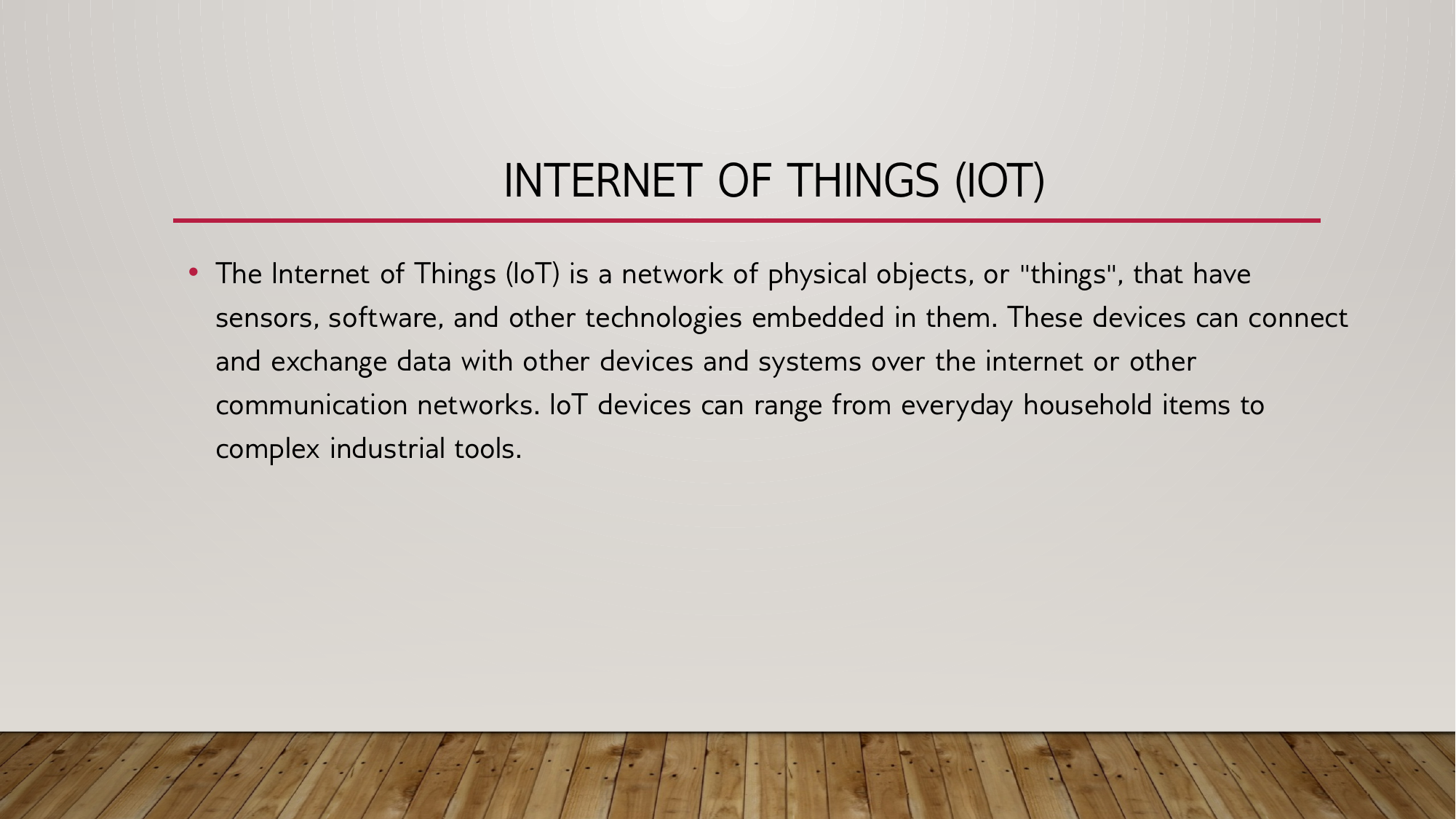

# Internet of Things (IoT)
The Internet of Things (IoT) is a network of physical objects, or "things", that have sensors, software, and other technologies embedded in them. These devices can connect and exchange data with other devices and systems over the internet or other communication networks. IoT devices can range from everyday household items to complex industrial tools.